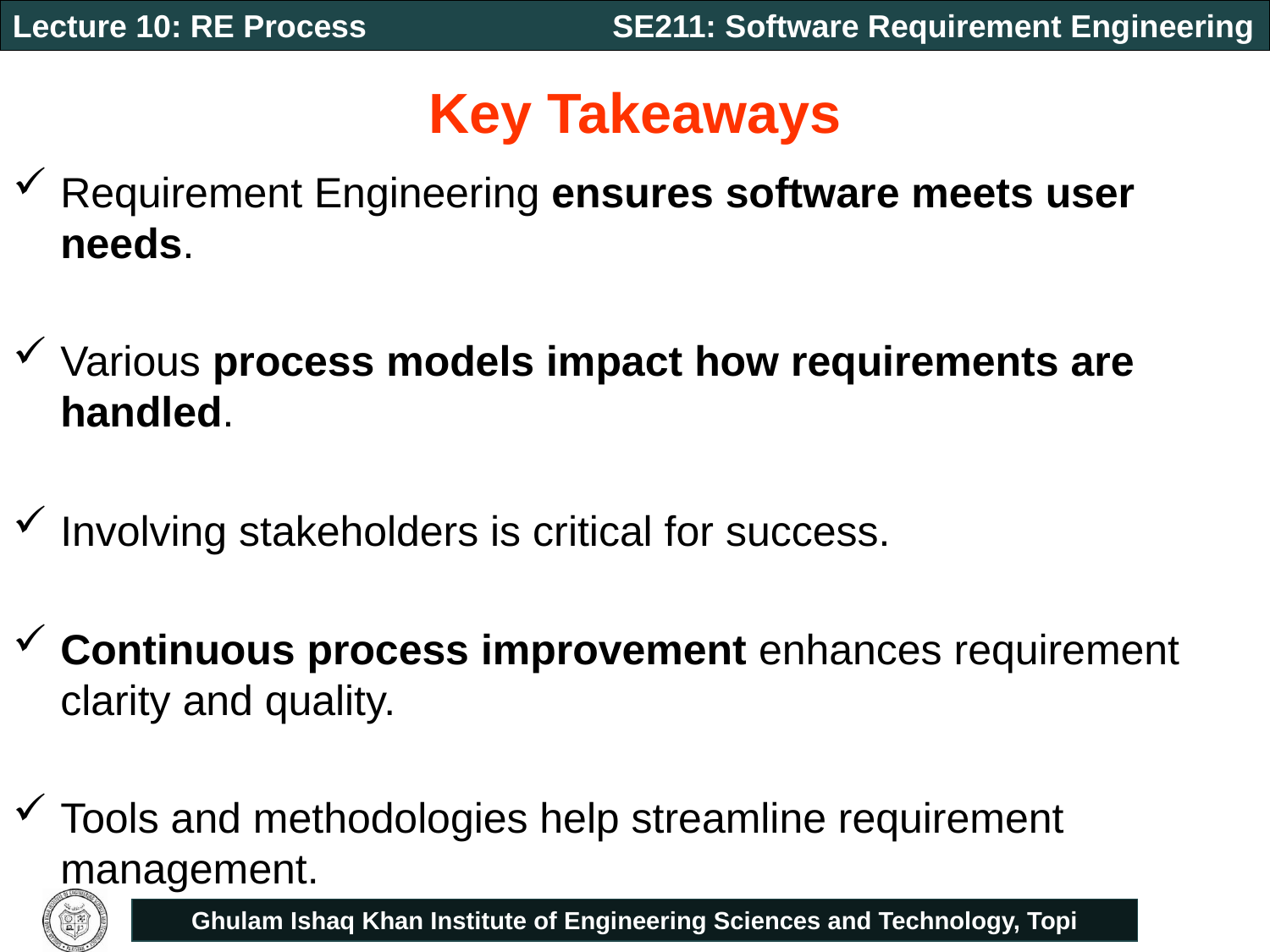

# Key Takeaways
Requirement Engineering ensures software meets user needs.

Various process models impact how requirements are handled.

Involving stakeholders is critical for success.

Continuous process improvement enhances requirement clarity and quality.

Tools and methodologies help streamline requirement management.